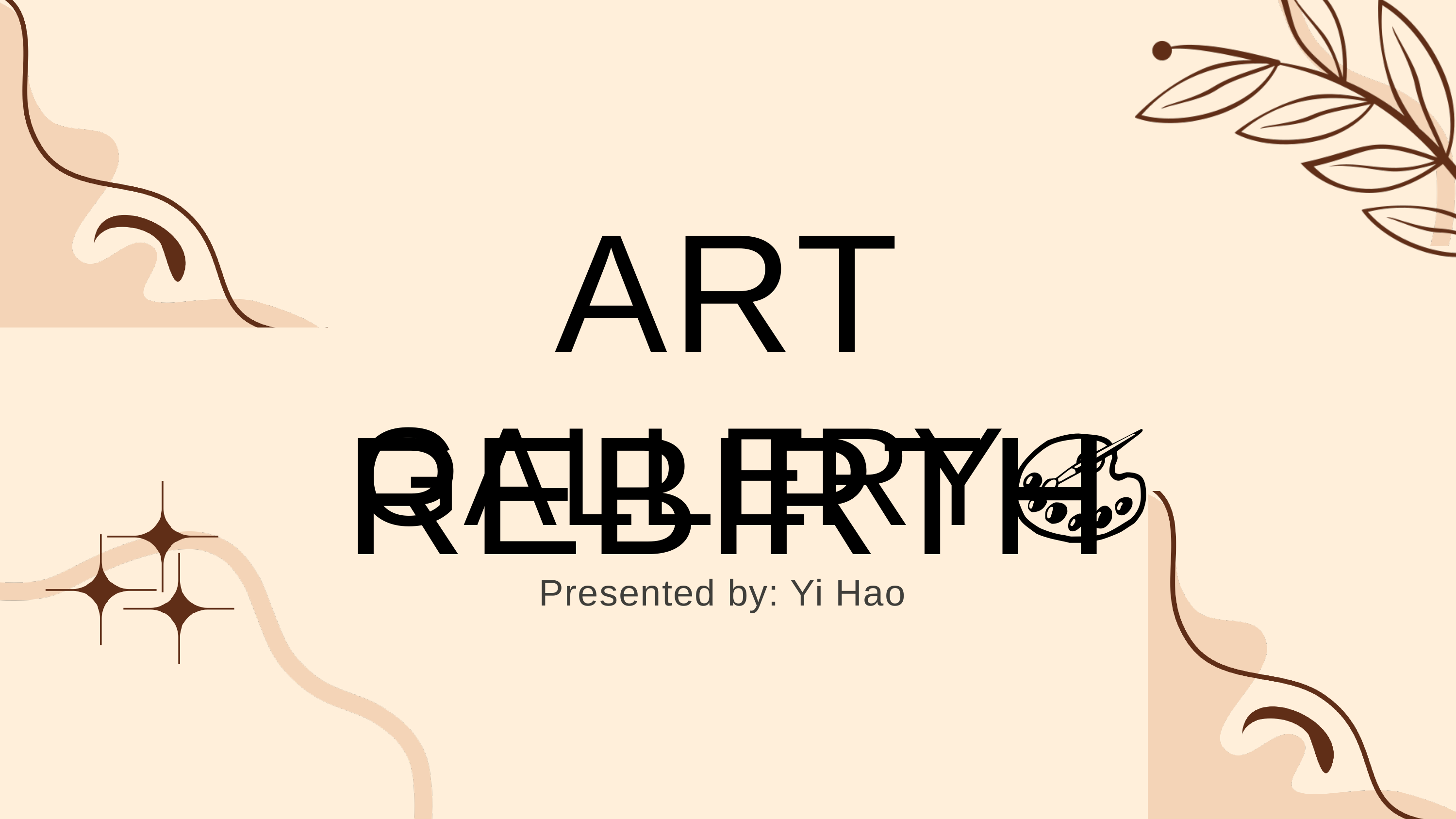

ART REBIRTH
GALLERY🎨

Presented by: Yi Hao